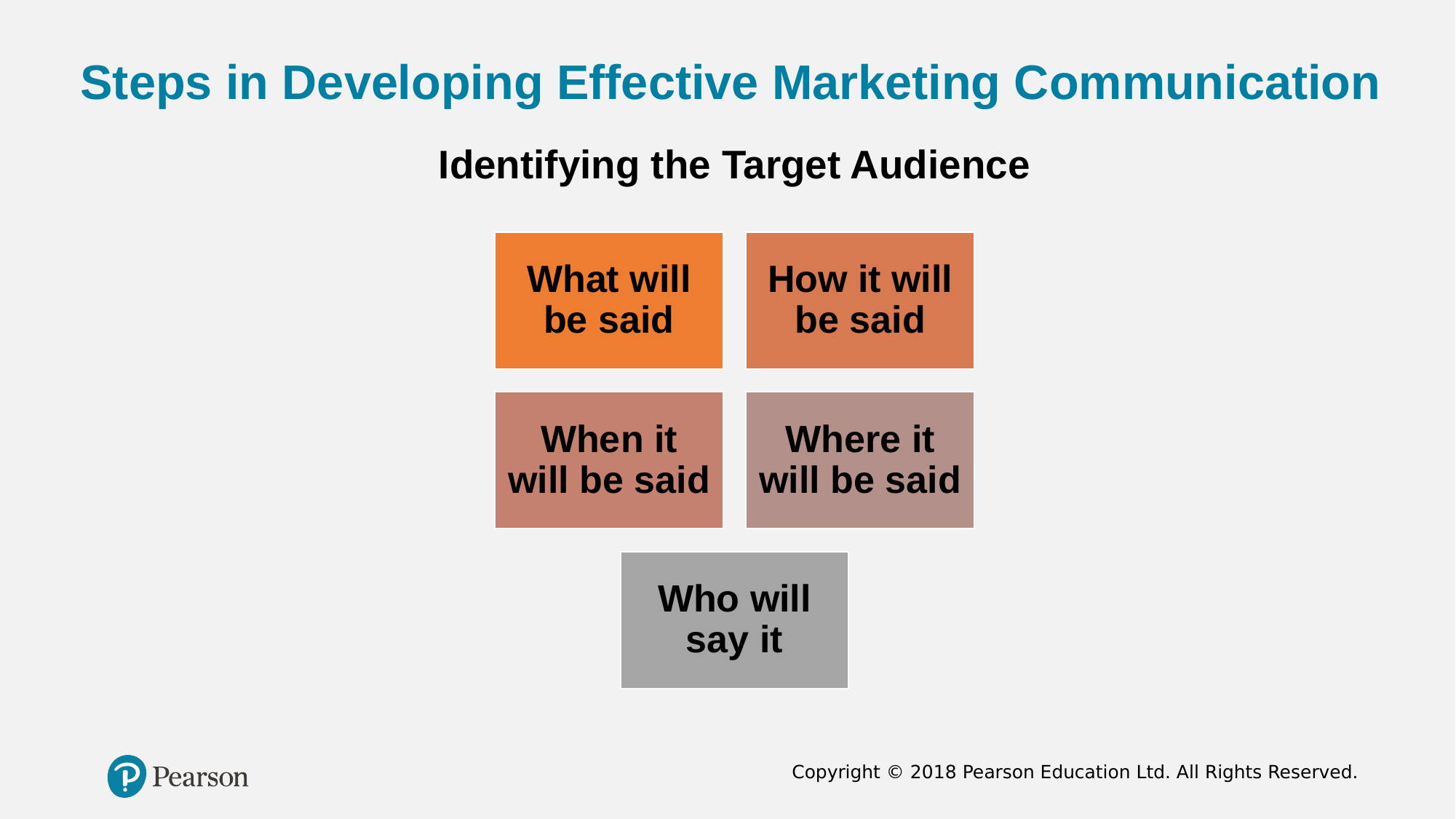

# Steps in Developing Effective Marketing Communication
Identifying the Target Audience
What will be said
How it will be said
When it will be said
Where it will be said
Who will say it